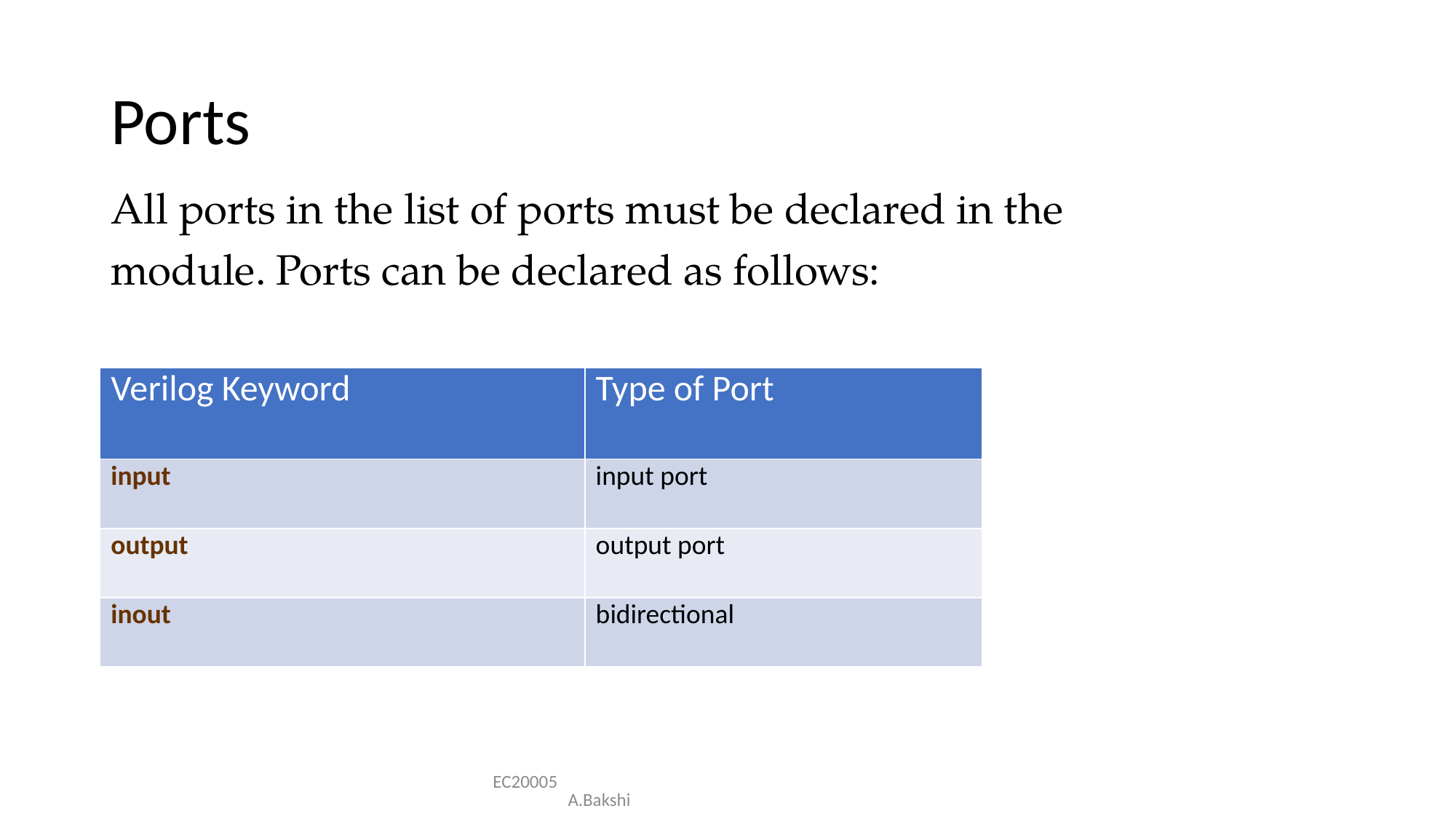

# Ports
All ports in the list of ports must be declared in the
module. Ports can be declared as follows:

| Verilog Keyword | Type of Port |
| --- | --- |
| input | input port |
| output | output port |
| inout | bidirectional |
EC20005                                                                                                                  A.Bakshi